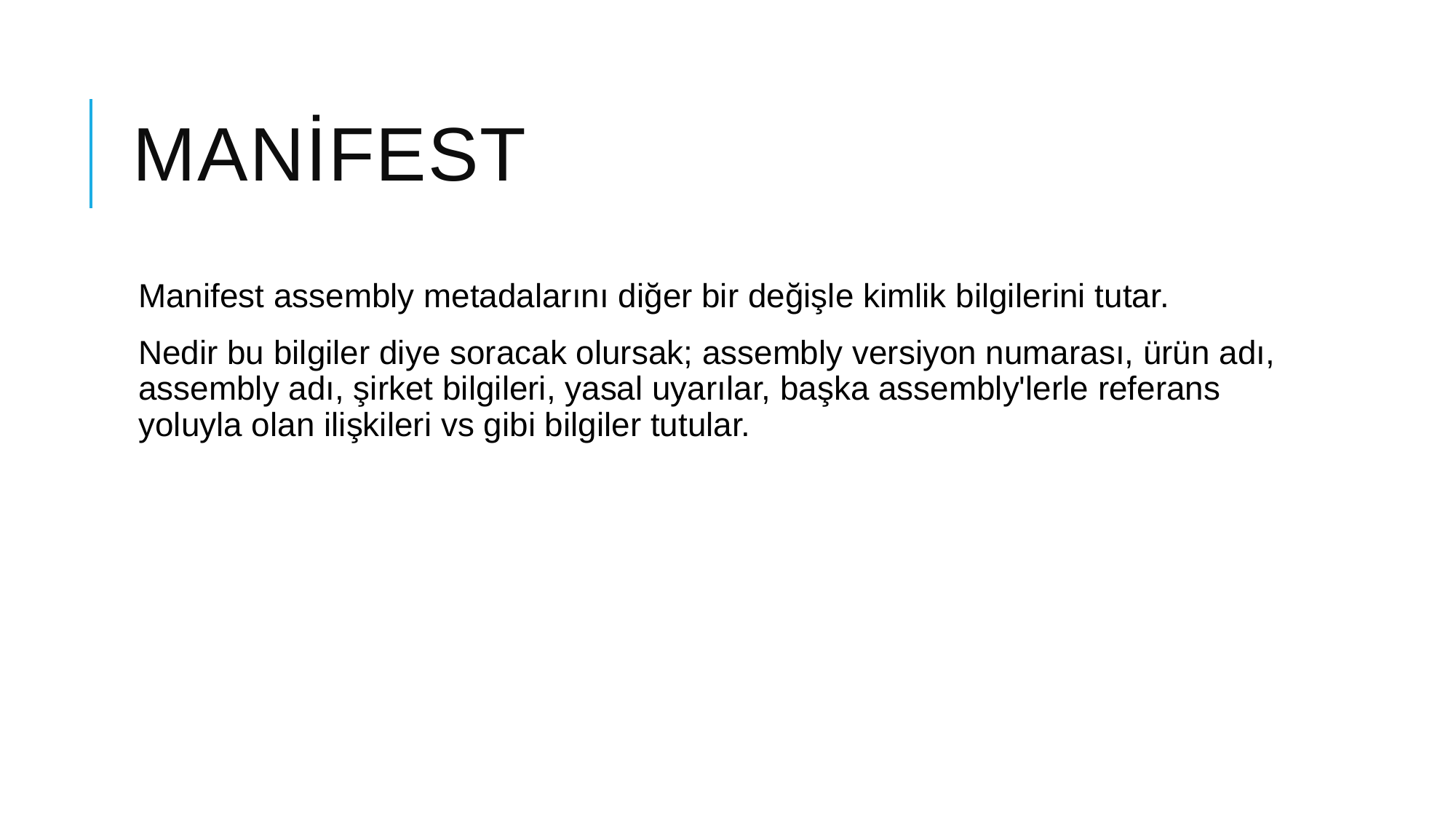

# Manifest
Manifest assembly metadalarını diğer bir değişle kimlik bilgilerini tutar.
Nedir bu bilgiler diye soracak olursak; assembly versiyon numarası, ürün adı, assembly adı, şirket bilgileri, yasal uyarılar, başka assembly'lerle referans yoluyla olan ilişkileri vs gibi bilgiler tutular.